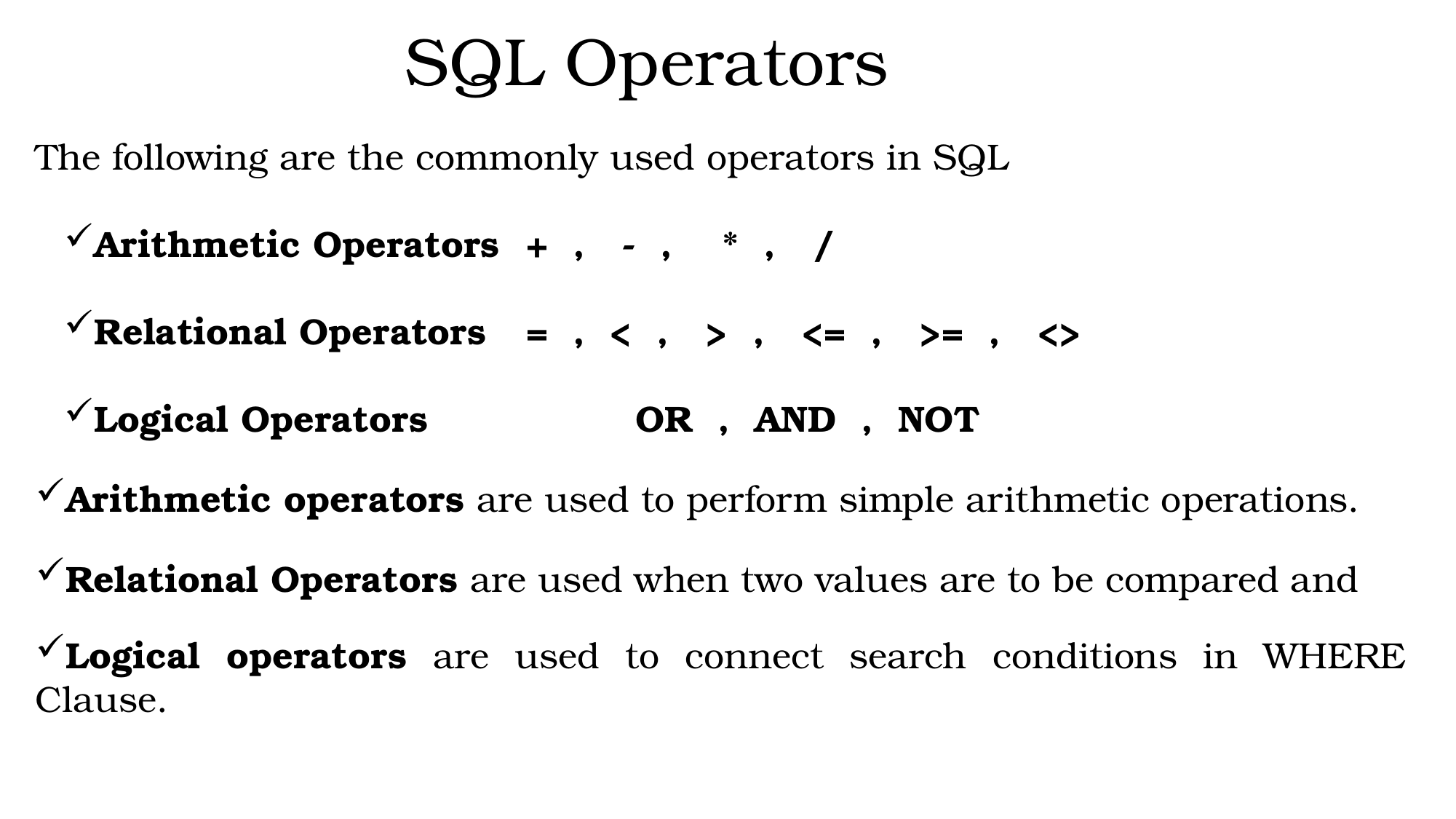

SQL Operators
The following are the commonly used operators in SQL

Arithmetic Operators	+  ,   -  ,    *  ,   /

Relational Operators	=  ,  <  ,   >  ,   <=  ,   >=  ,   <>

Logical Operators		OR  ,  AND  ,  NOT

Arithmetic operators are used to perform simple arithmetic operations.

Relational Operators are used when two values are to be compared and

Logical operators are used to connect search conditions in WHERE Clause.